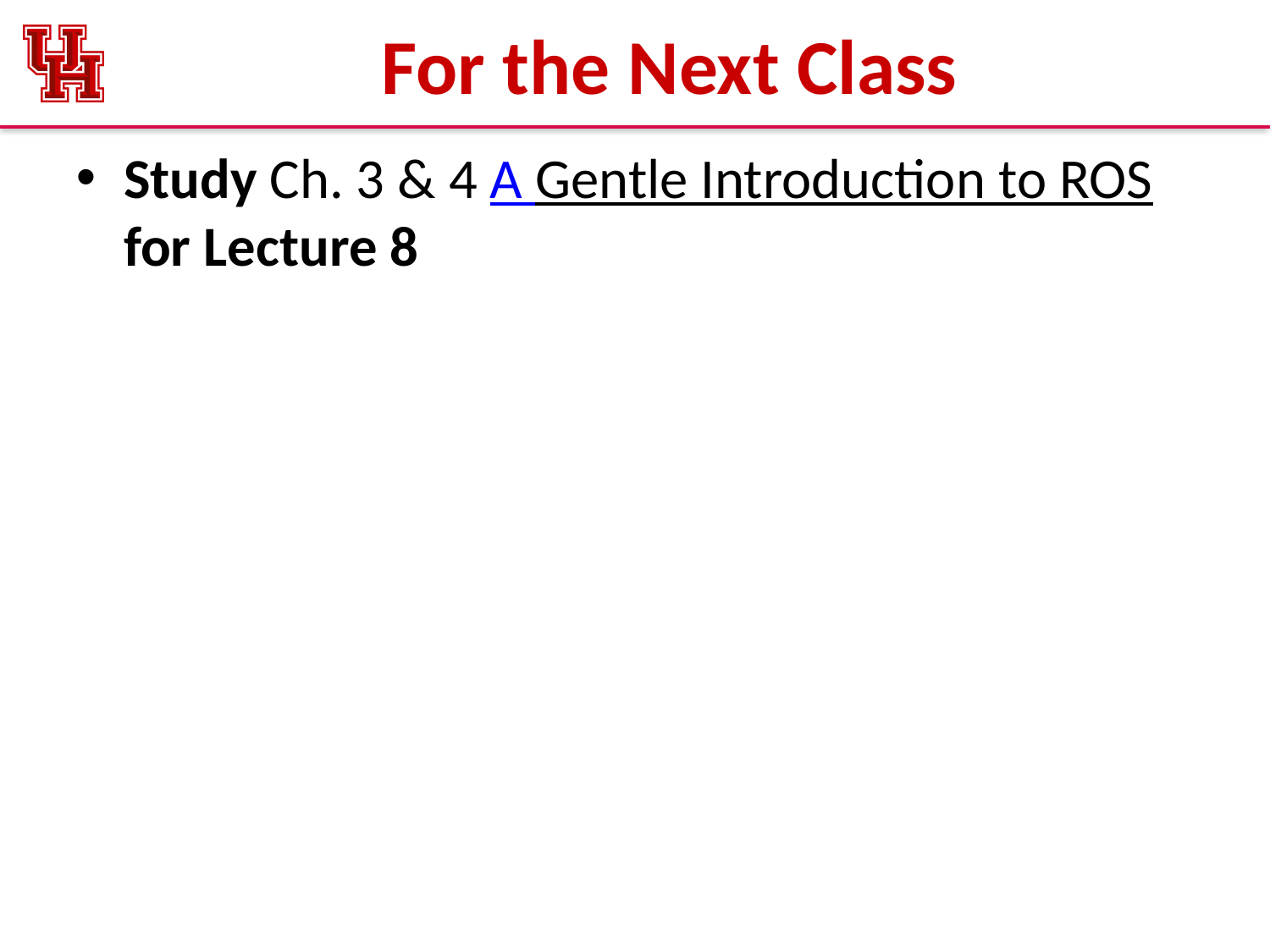

# For the Next Class
Study Ch. 3 & 4 A Gentle Introduction to ROS for Lecture 8